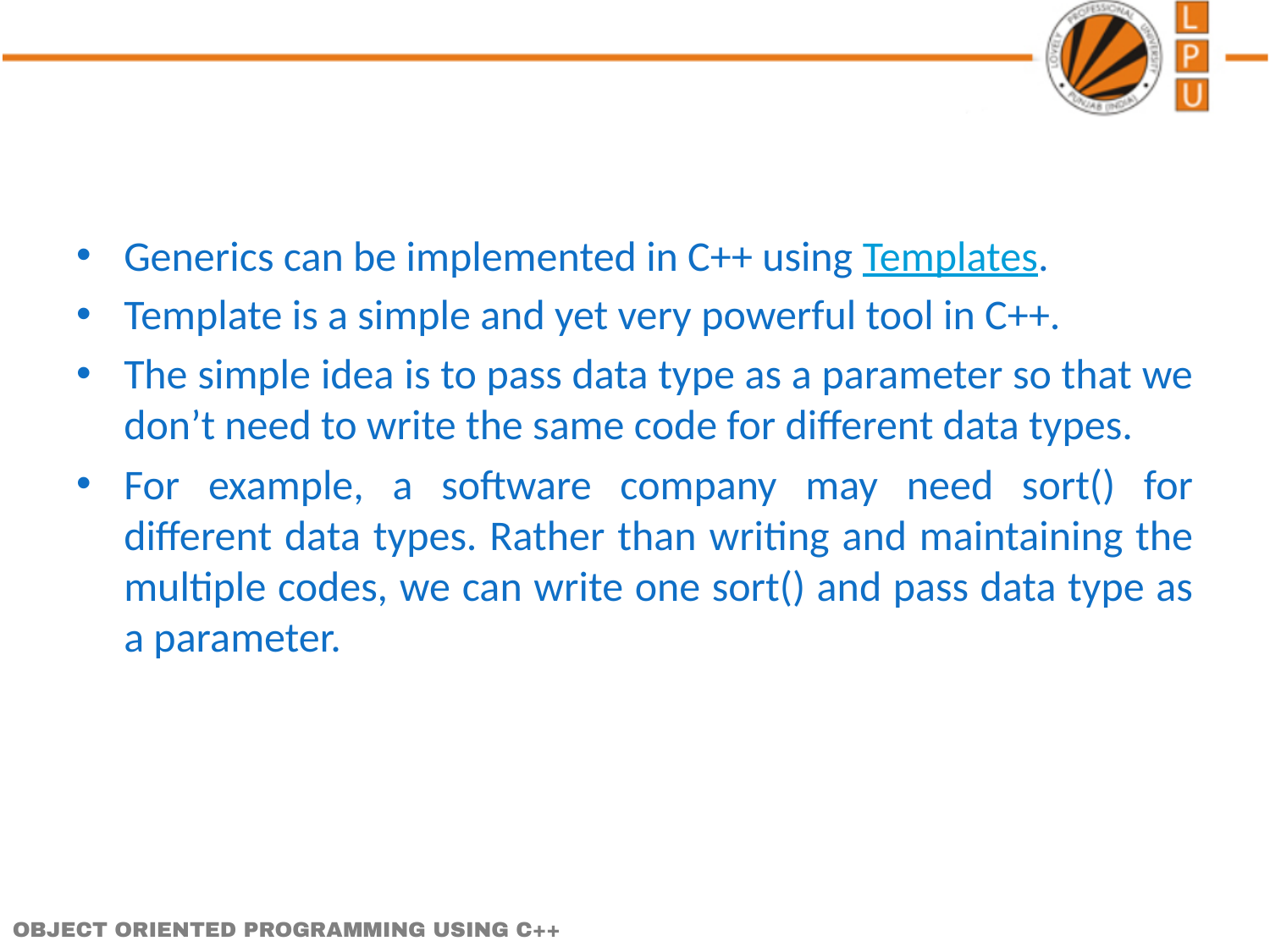

#
Generics can be implemented in C++ using Templates.
Template is a simple and yet very powerful tool in C++.
The simple idea is to pass data type as a parameter so that we don’t need to write the same code for different data types.
For example, a software company may need sort() for different data types. Rather than writing and maintaining the multiple codes, we can write one sort() and pass data type as a parameter.